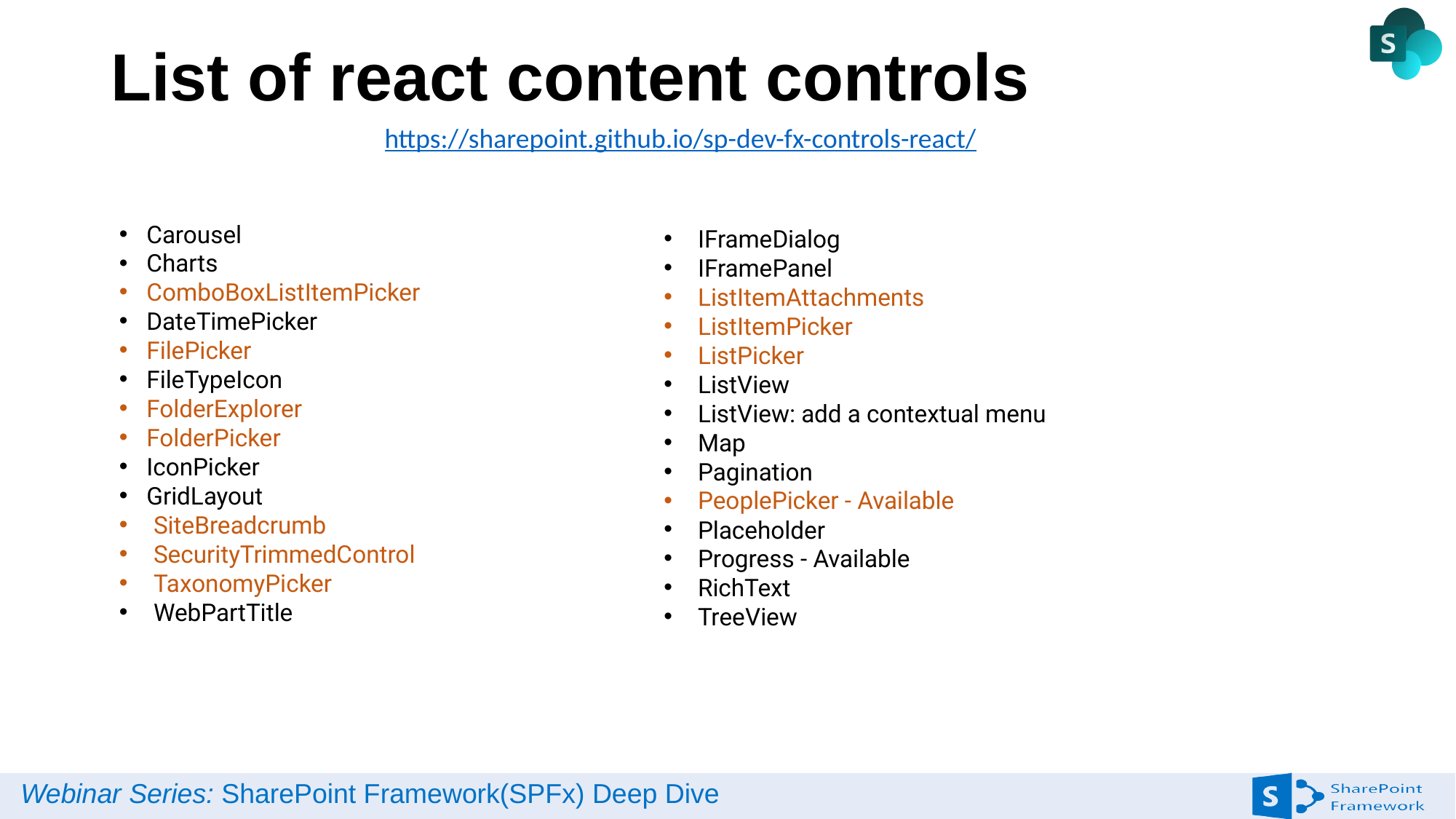

# List of react content controls
https://sharepoint.github.io/sp-dev-fx-controls-react/

IFrameDialog
IFramePanel
ListItemAttachments
ListItemPicker
ListPicker
ListView
ListView: add a contextual menu
Map
Pagination
PeoplePicker - Available
Placeholder
Progress - Available
RichText
TreeView
Carousel
Charts
ComboBoxListItemPicker
DateTimePicker
FilePicker
FileTypeIcon
FolderExplorer
FolderPicker
IconPicker
GridLayout
SiteBreadcrumb
SecurityTrimmedControl
TaxonomyPicker
WebPartTitle